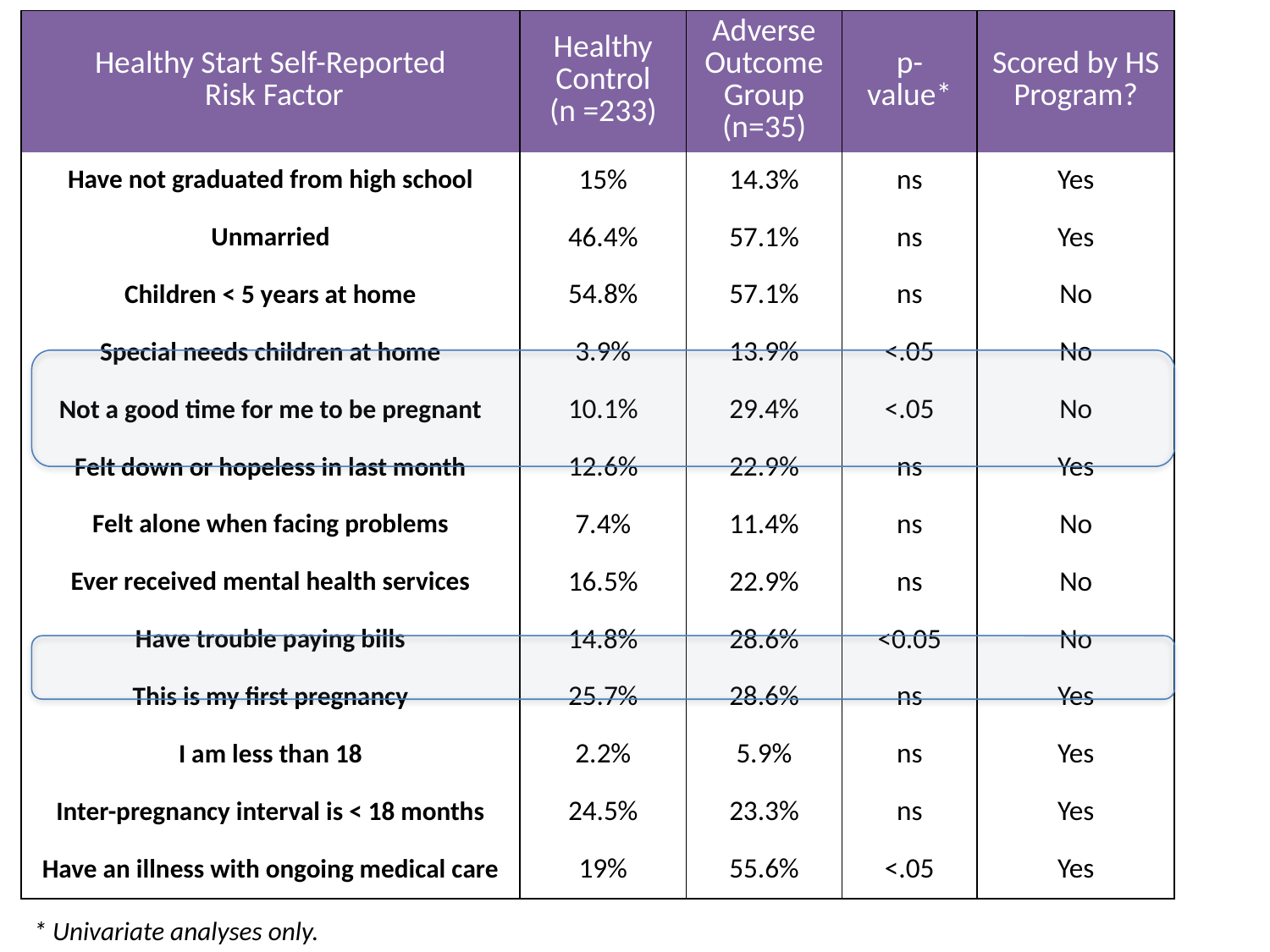

| Healthy Start Self-Reported Risk Factor | Healthy Control (n =233) | Adverse Outcome Group (n=35) | p-value\* | Scored by HS Program? |
| --- | --- | --- | --- | --- |
| Have not graduated from high school | 15% | 14.3% | ns | Yes |
| Unmarried | 46.4% | 57.1% | ns | Yes |
| Children < 5 years at home | 54.8% | 57.1% | ns | No |
| Special needs children at home | 3.9% | 13.9% | <.05 | No |
| Not a good time for me to be pregnant | 10.1% | 29.4% | <.05 | No |
| Felt down or hopeless in last month | 12.6% | 22.9% | ns | Yes |
| Felt alone when facing problems | 7.4% | 11.4% | ns | No |
| Ever received mental health services | 16.5% | 22.9% | ns | No |
| Have trouble paying bills | 14.8% | 28.6% | <0.05 | No |
| This is my first pregnancy | 25.7% | 28.6% | ns | Yes |
| I am less than 18 | 2.2% | 5.9% | ns | Yes |
| Inter-pregnancy interval is < 18 months | 24.5% | 23.3% | ns | Yes |
| Have an illness with ongoing medical care | 19% | 55.6% | <.05 | Yes |

* Univariate analyses only.